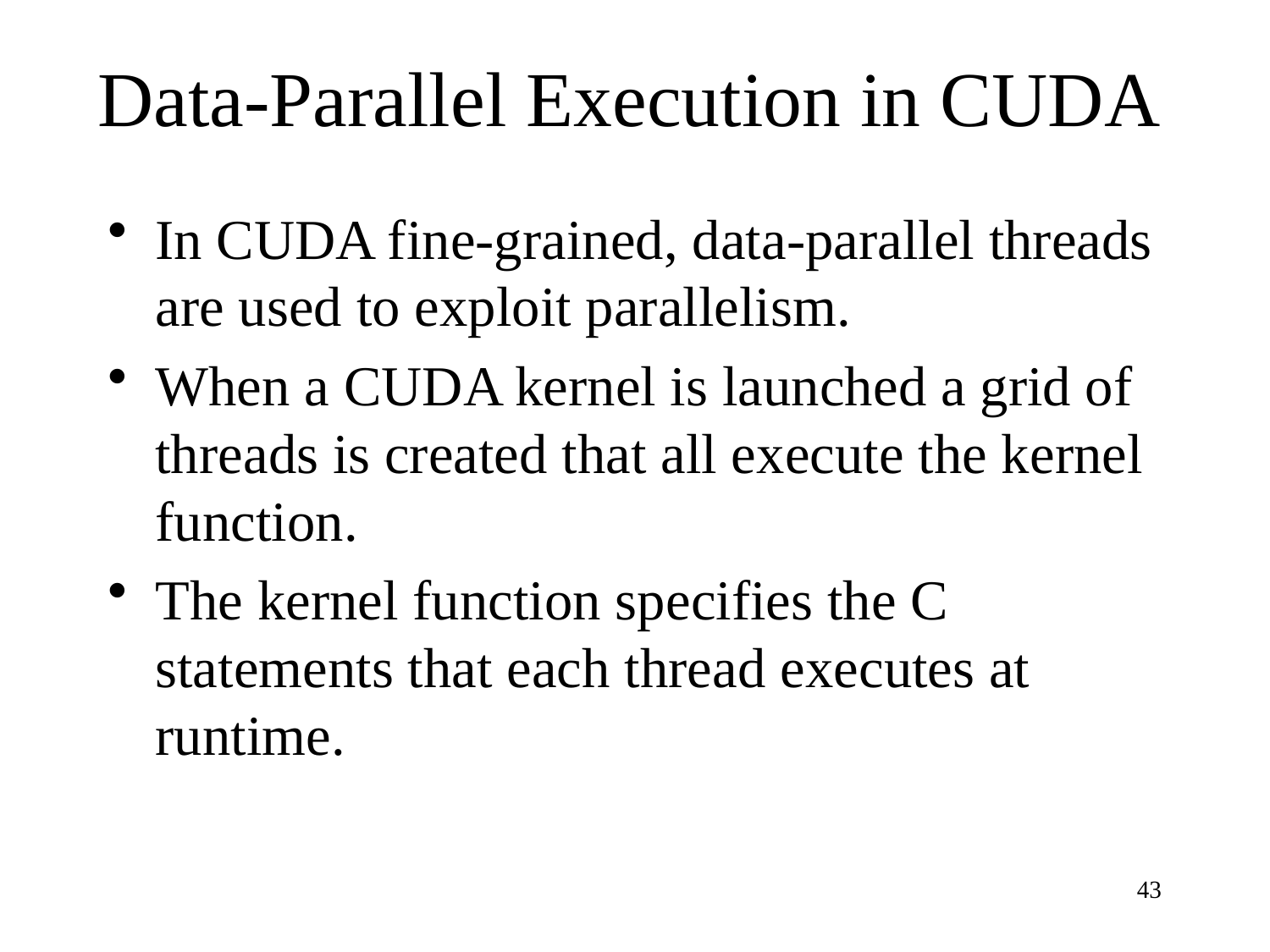

# Data-Parallel Execution in CUDA
In CUDA fine-grained, data-parallel threads are used to exploit parallelism.
When a CUDA kernel is launched a grid of threads is created that all execute the kernel function.
The kernel function specifies the C statements that each thread executes at runtime.

43